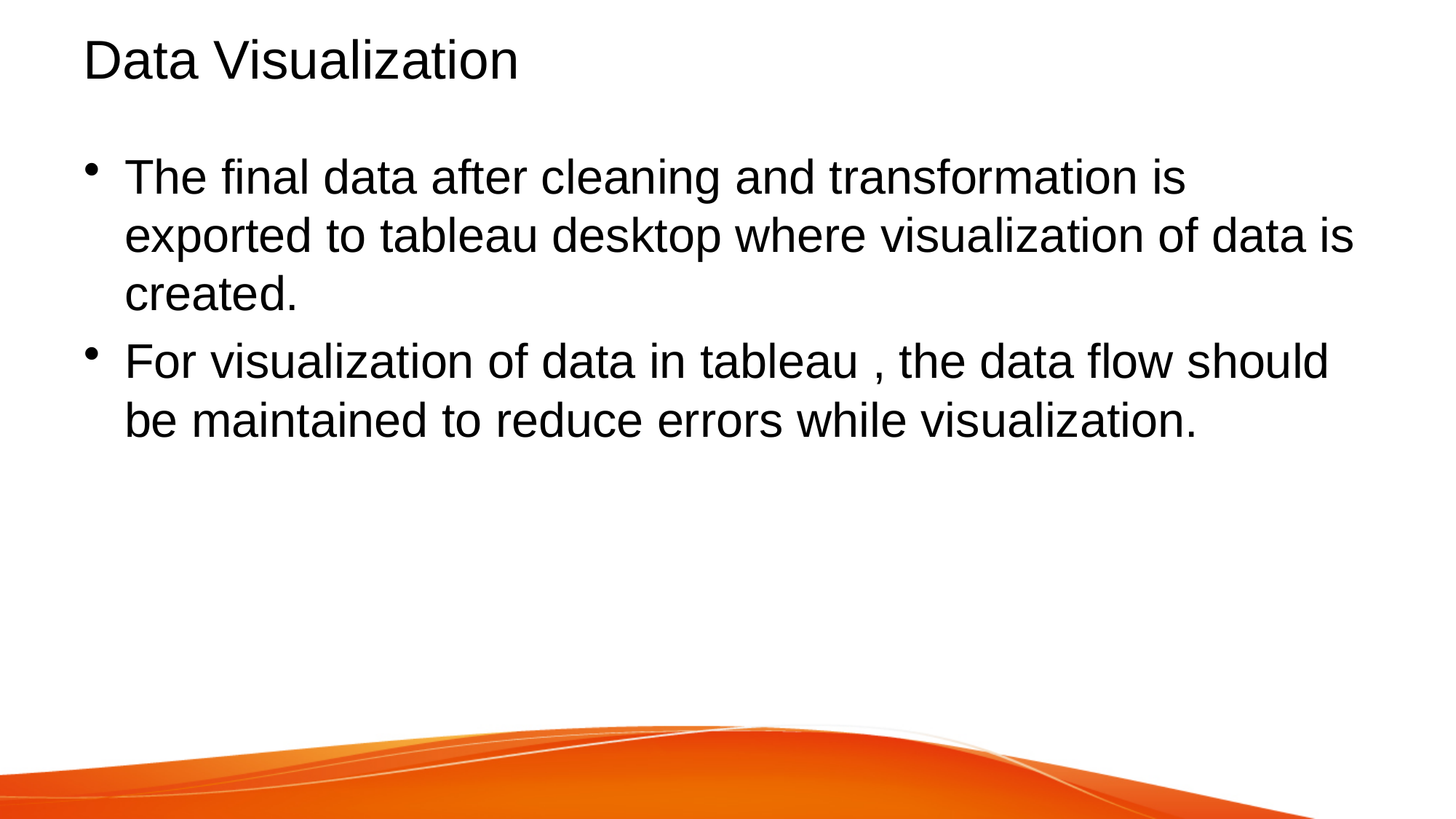

# Data Visualization
The final data after cleaning and transformation is exported to tableau desktop where visualization of data is created.
For visualization of data in tableau , the data flow should be maintained to reduce errors while visualization.